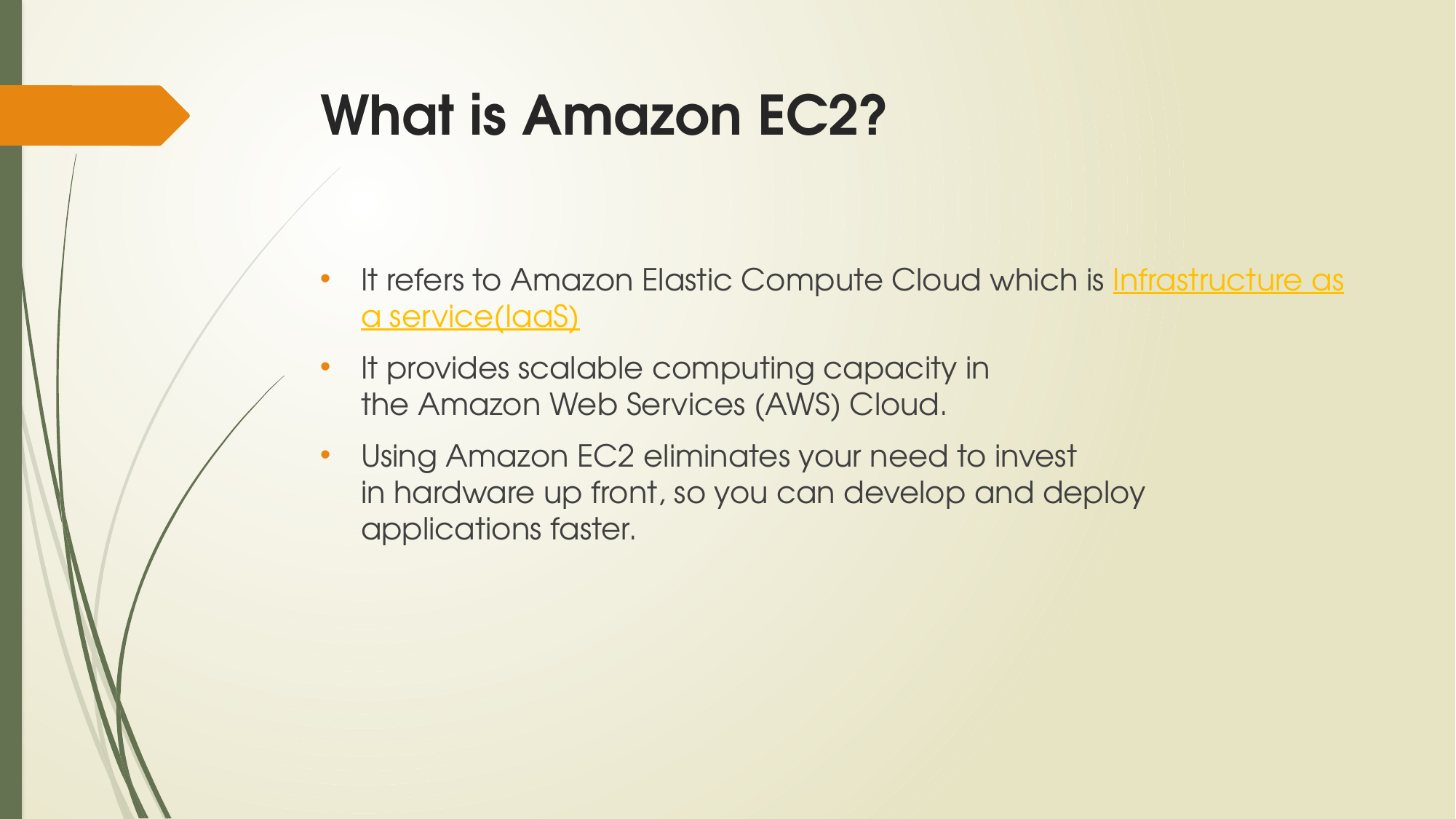

# What is Amazon EC2?
It refers to Amazon Elastic Compute Cloud which is Infrastructure as a service(IaaS)
It provides scalable computing capacity in                                        the Amazon Web Services (AWS) Cloud.
Using Amazon EC2 eliminates your need to invest                                  in hardware up front, so you can develop and deploy     applications faster.